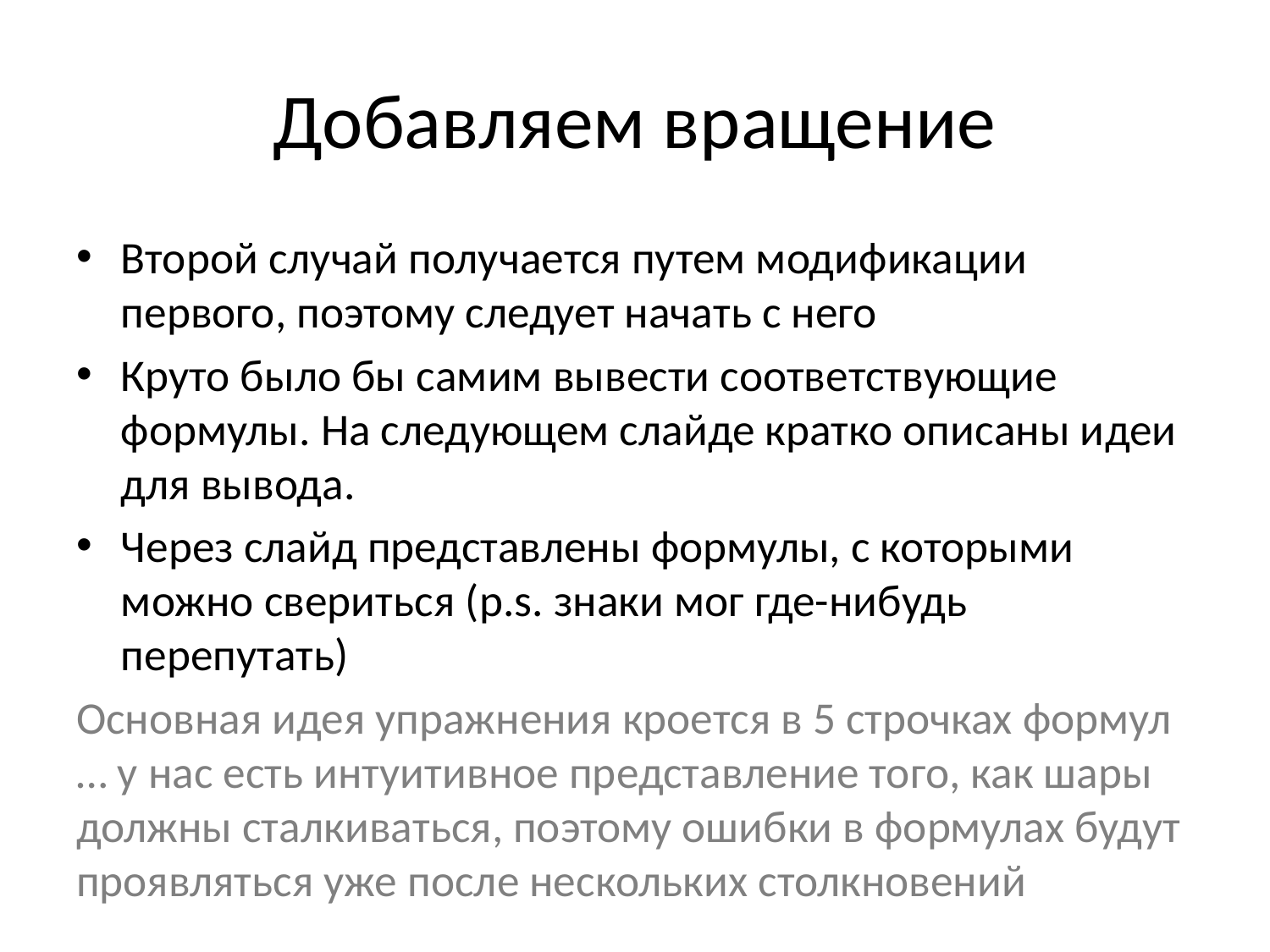

# Добавляем вращение
Второй случай получается путем модификации первого, поэтому следует начать с него
Круто было бы самим вывести соответствующие формулы. На следующем слайде кратко описаны идеи для вывода.
Через слайд представлены формулы, с которыми можно свериться (p.s. знаки мог где-нибудь перепутать)
Основная идея упражнения кроется в 5 строчках формул … у нас есть интуитивное представление того, как шары должны сталкиваться, поэтому ошибки в формулах будут проявляться уже после нескольких столкновений